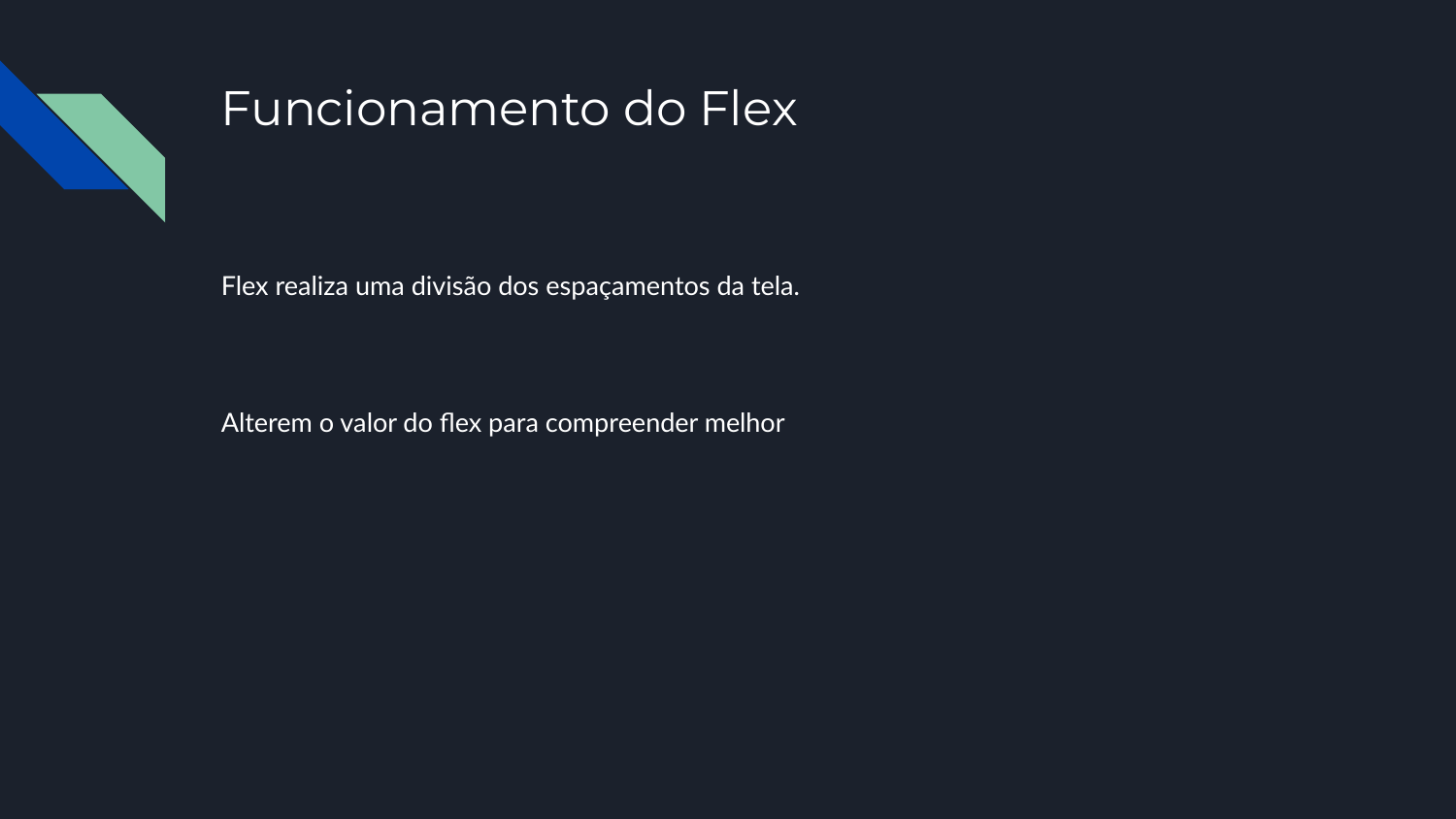

# Funcionamento do Flex
Flex realiza uma divisão dos espaçamentos da tela.

Alterem o valor do flex para compreender melhor